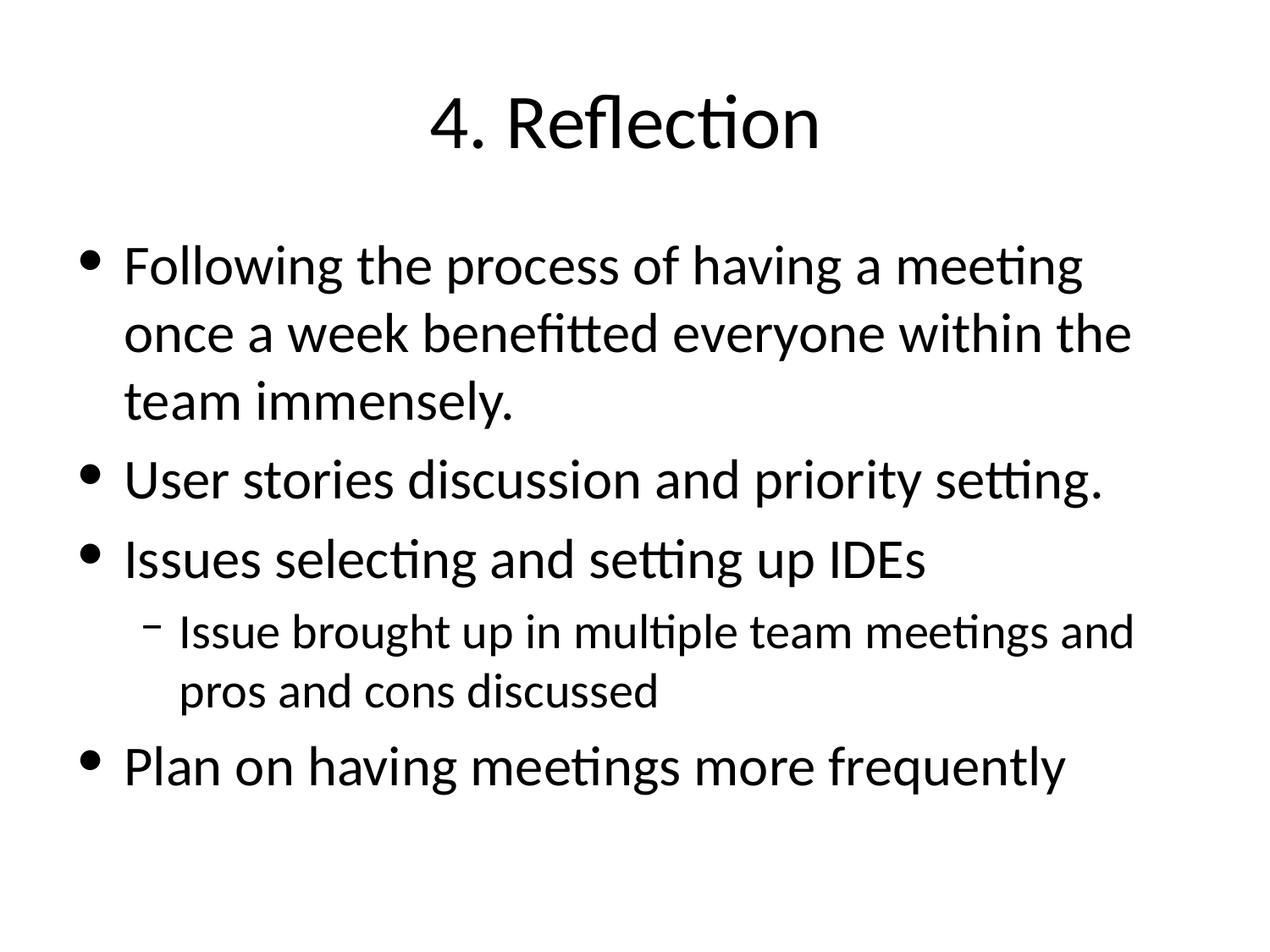

# 4. Reflection
Following the process of having a meeting once a week benefitted everyone within the team immensely.
User stories discussion and priority setting.
Issues selecting and setting up IDEs
Issue brought up in multiple team meetings and pros and cons discussed
Plan on having meetings more frequently